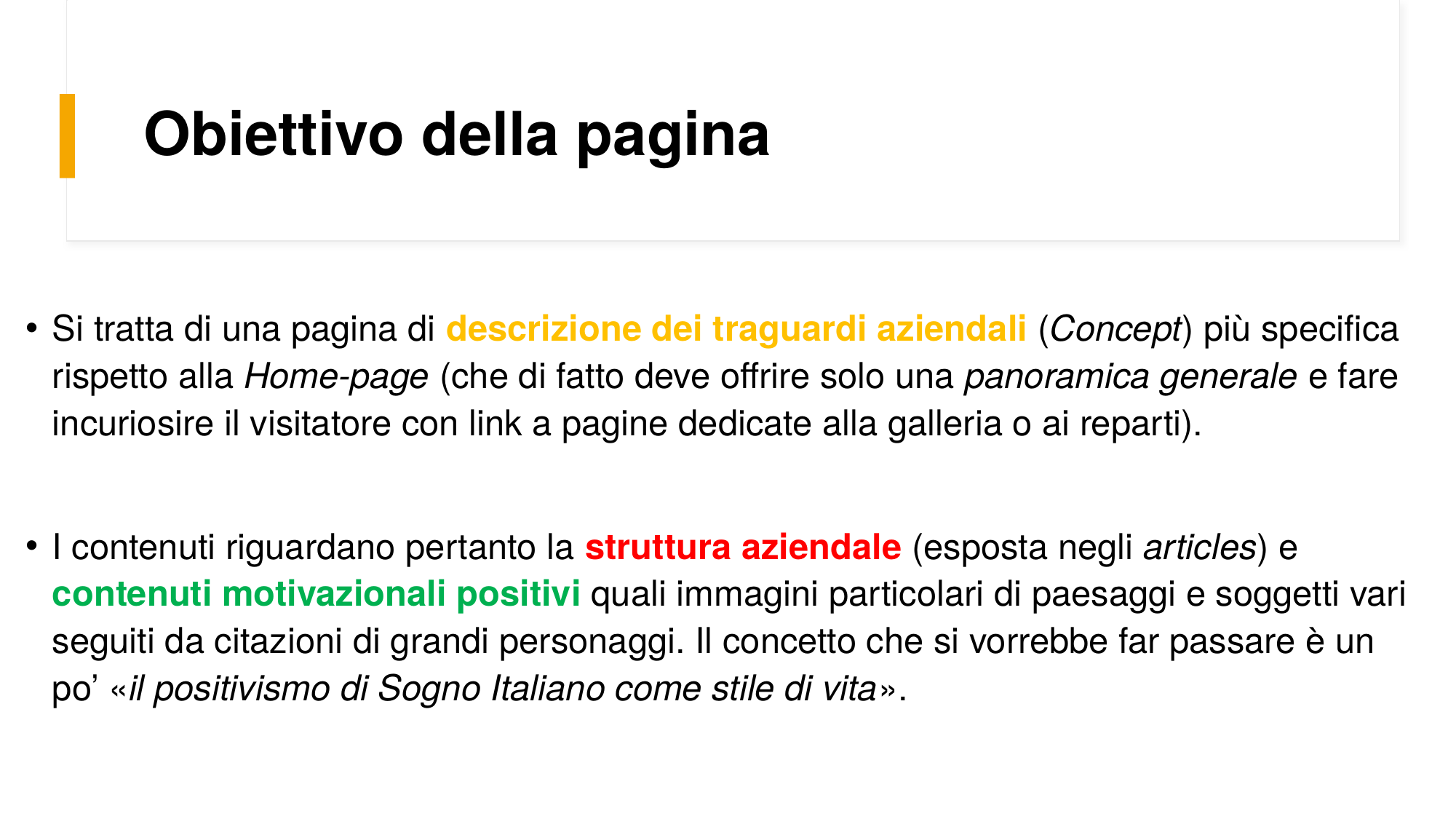

# Obiettivo della pagina
Si tratta di una pagina di descrizione dei traguardi aziendali (Concept) più specifica rispetto alla Home-page (che di fatto deve offrire solo una panoramica generale e fare incuriosire il visitatore con link a pagine dedicate alla galleria o ai reparti).

I contenuti riguardano pertanto la struttura aziendale (esposta negli articles) e contenuti motivazionali positivi quali immagini particolari di paesaggi e soggetti vari seguiti da citazioni di grandi personaggi. Il concetto che si vorrebbe far passare è un po’ «il positivismo di Sogno Italiano come stile di vita».